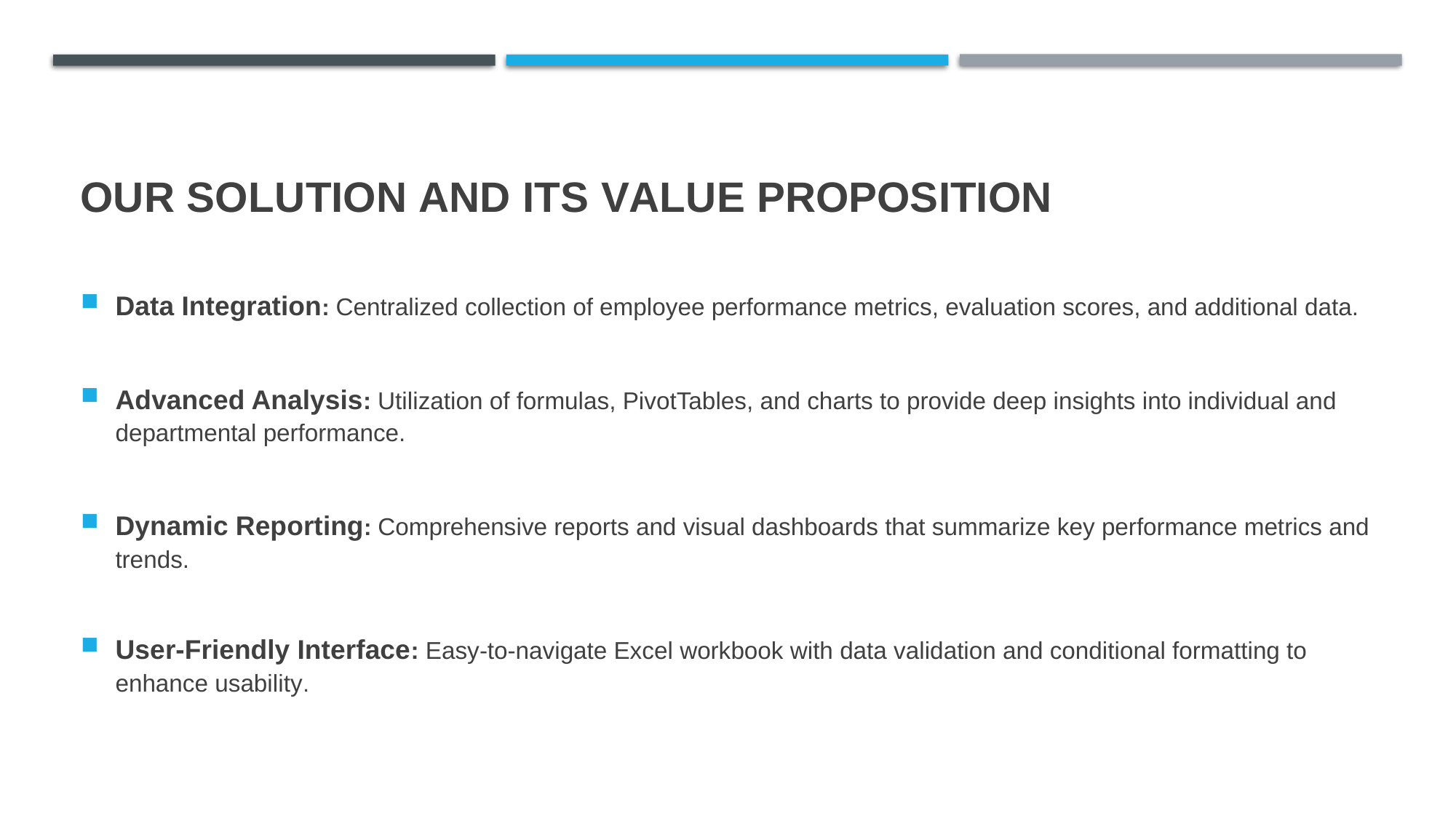

# OUR SOLUTION AND ITS VALUE PROPOSITION
Data Integration: Centralized collection of employee performance metrics, evaluation scores, and additional data.

Advanced Analysis: Utilization of formulas, PivotTables, and charts to provide deep insights into individual and departmental performance.

Dynamic Reporting: Comprehensive reports and visual dashboards that summarize key performance metrics and trends.

User-Friendly Interface: Easy-to-navigate Excel workbook with data validation and conditional formatting to enhance usability.